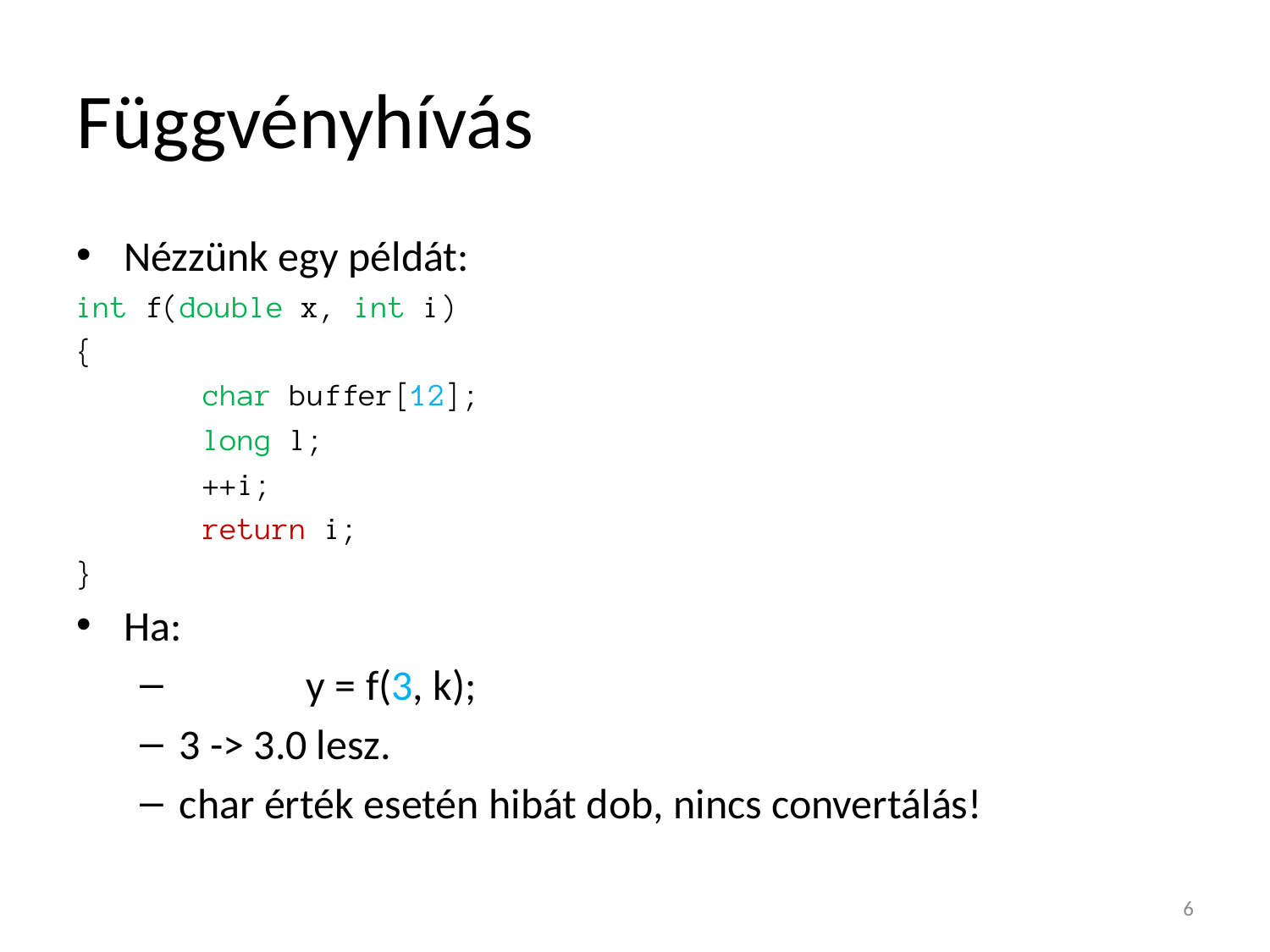

# Függvényhívás
Nézzünk egy példát:
int f(double x, int i)
{
	char buffer[12];
	long l;
	++i;
	return i;
}
Ha:
	y = f(3, k);
3 -> 3.0 lesz.
char érték esetén hibát dob, nincs convertálás!
6